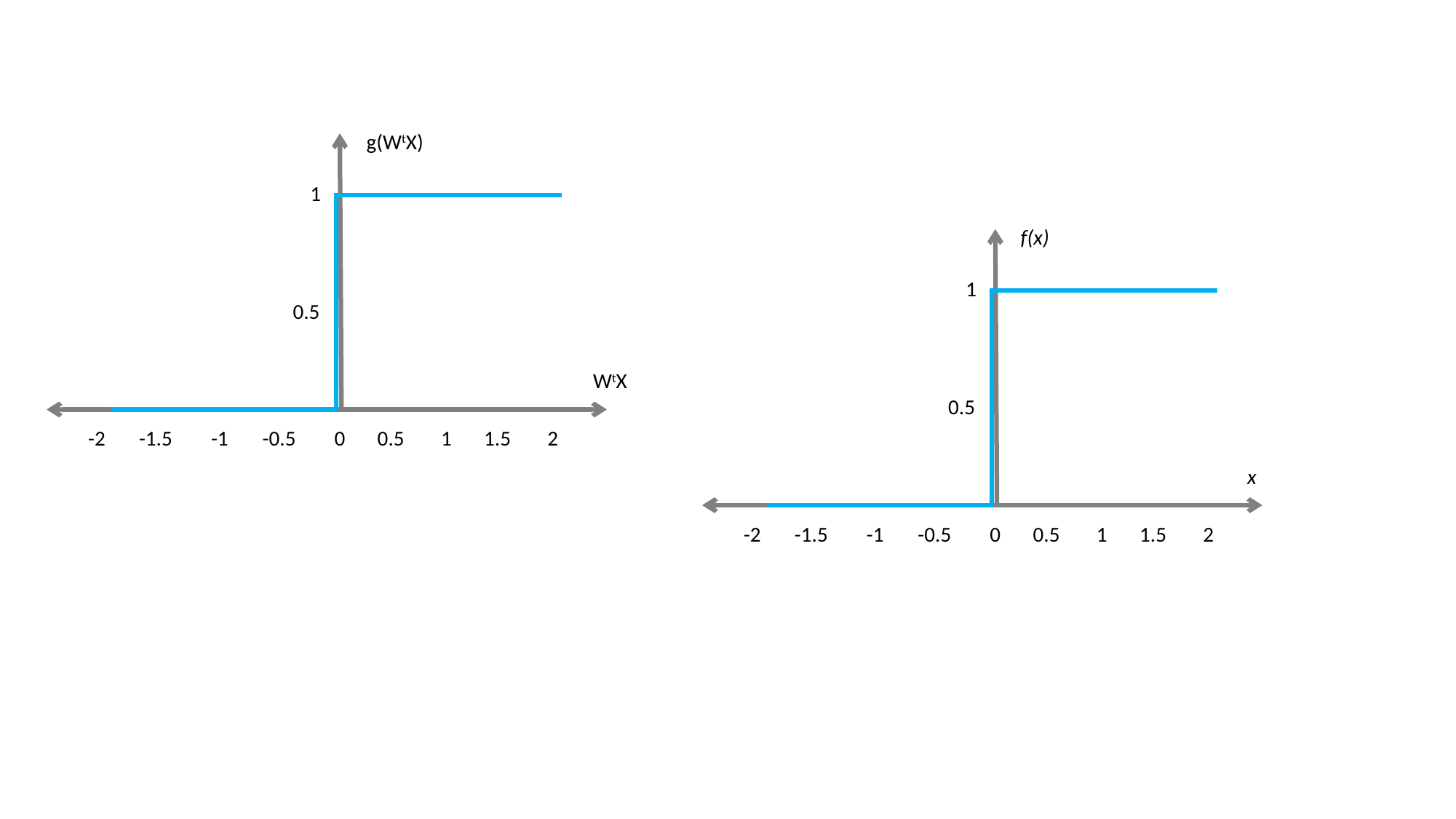

g(WtX)
1
f(x)
1
0.5
WtX
0.5
-2
-1.5
-1
-0.5
0
0.5
1
1.5
2
x
-2
-1.5
-1
-0.5
0
0.5
1
1.5
2